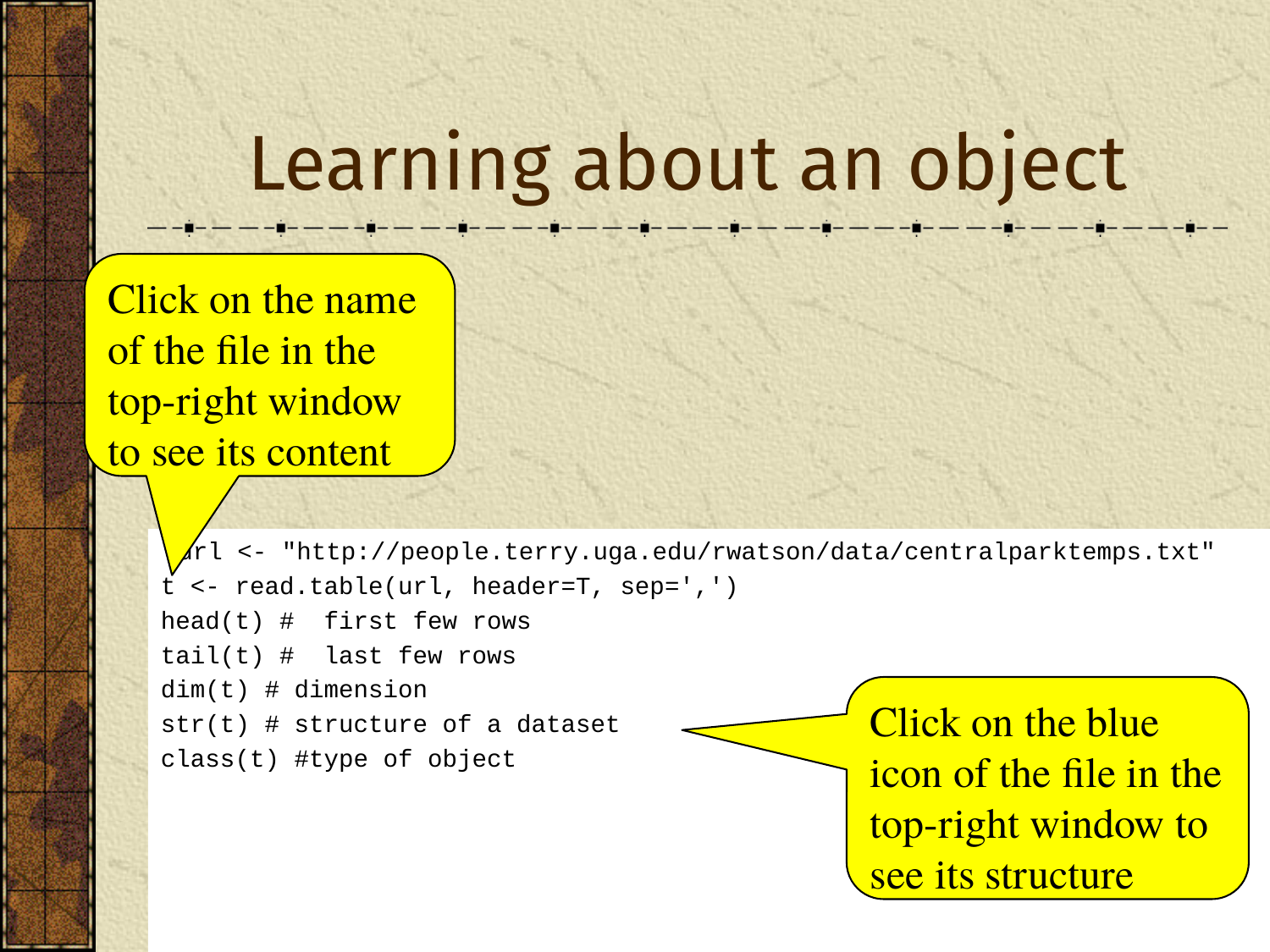

# Learning about an object
Click on the name of the file in the top-right window to see its content
url <- "http://people.terry.uga.edu/rwatson/data/centralparktemps.txt"
t <- read.table(url, header=T, sep=',')
head(t) #  first few rows
tail(t) #  last few rows
dim(t) # dimension
str(t) # structure of a dataset
class(t) #type of object
Click on the blue icon of the file in the top-right window to see its structure